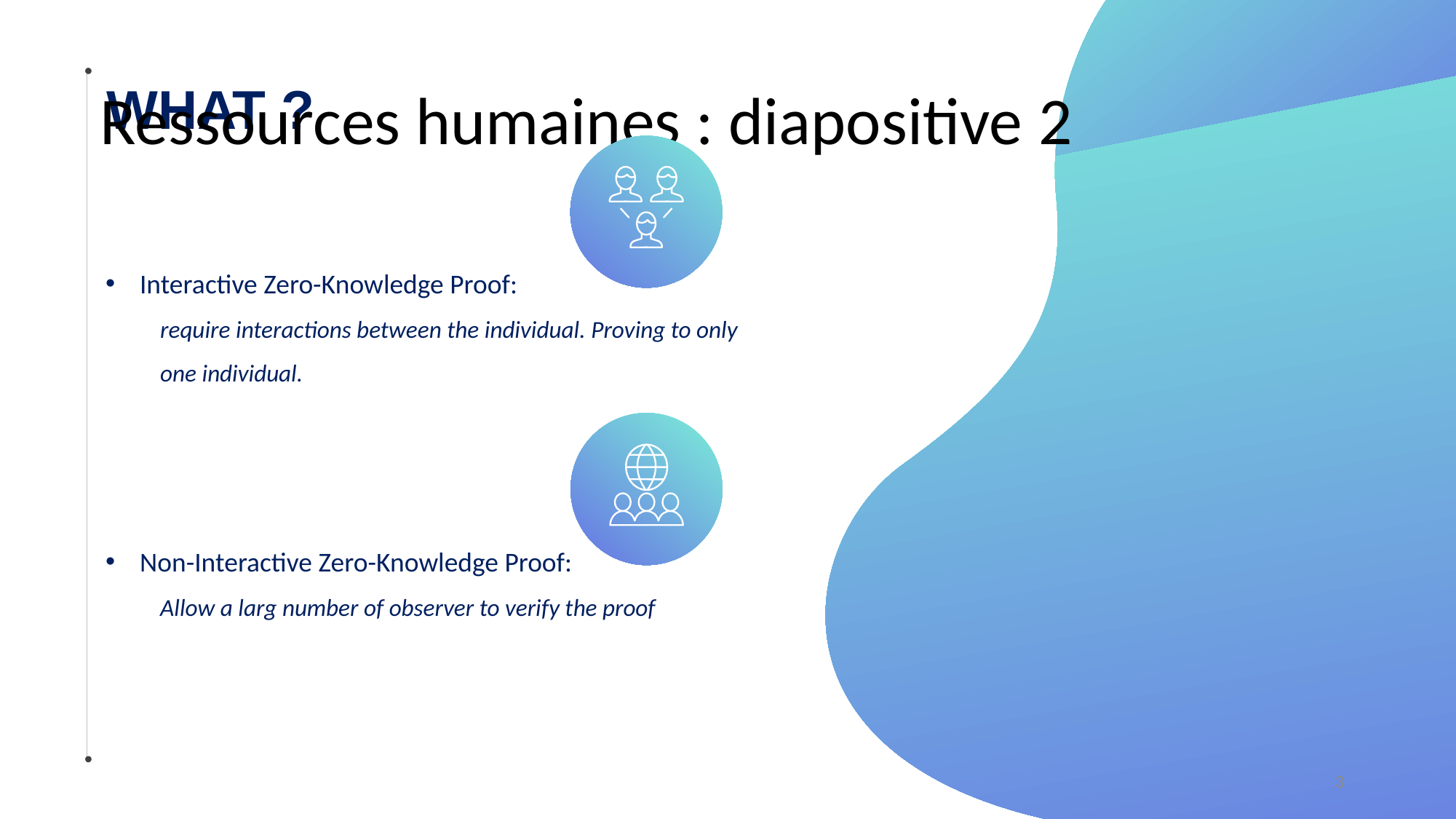

# Ressources humaines : diapositive 2

 WHAT ?

Interactive Zero-Knowledge Proof:
require interactions between the individual. Proving to only one individual.

Non-Interactive Zero-Knowledge Proof:
Allow a larg number of observer to verify the proof

3